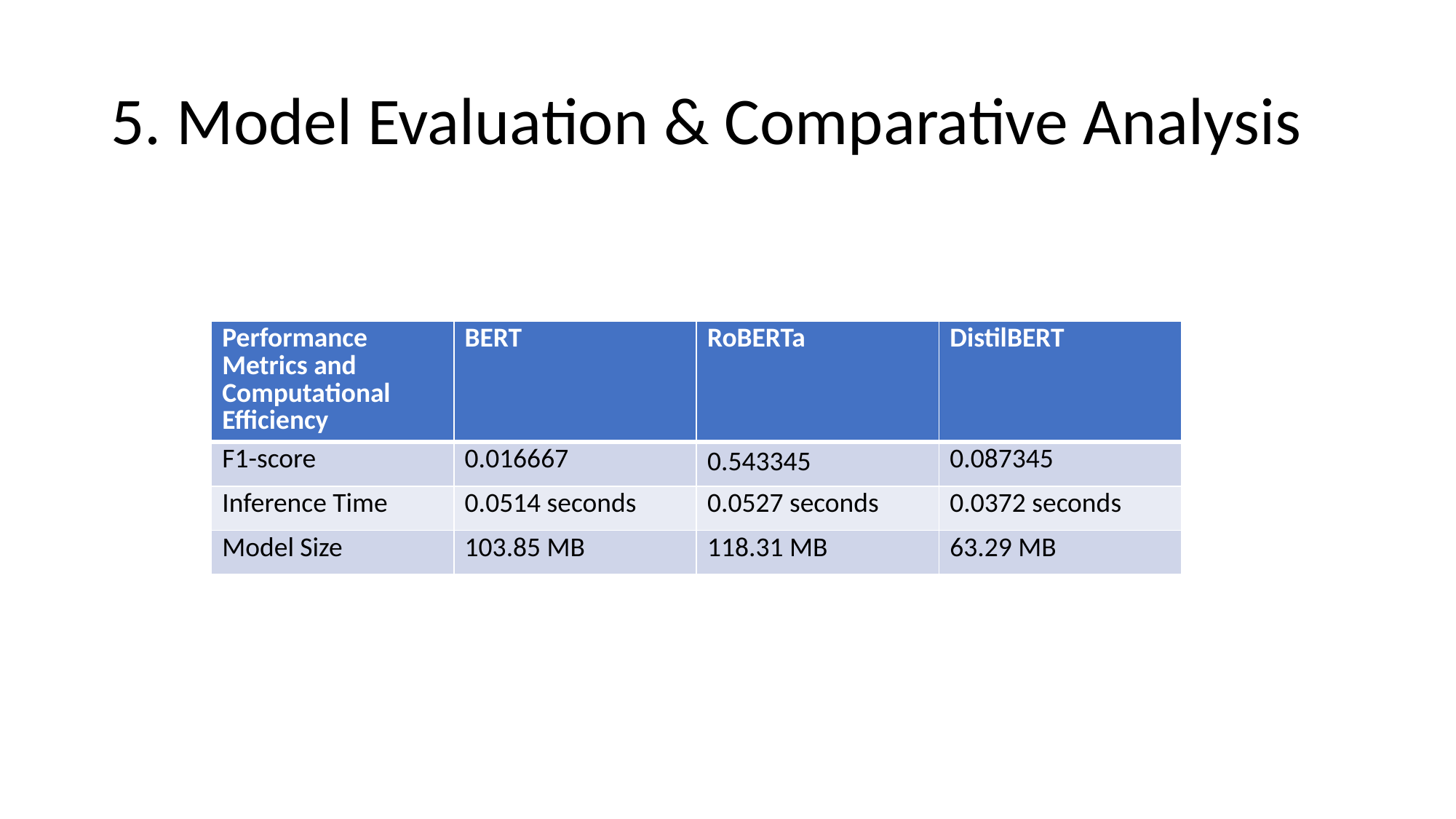

# 5. Model Evaluation & Comparative Analysis

| Performance Metrics and Computational Efficiency | BERT | RoBERTa | DistilBERT |
| --- | --- | --- | --- |
| F1-score | 0.016667 | 0.543345 | 0.087345 |
| Inference Time | 0.0514 seconds | 0.0527 seconds | 0.0372 seconds |
| Model Size | 103.85 MB | 118.31 MB | 63.29 MB |